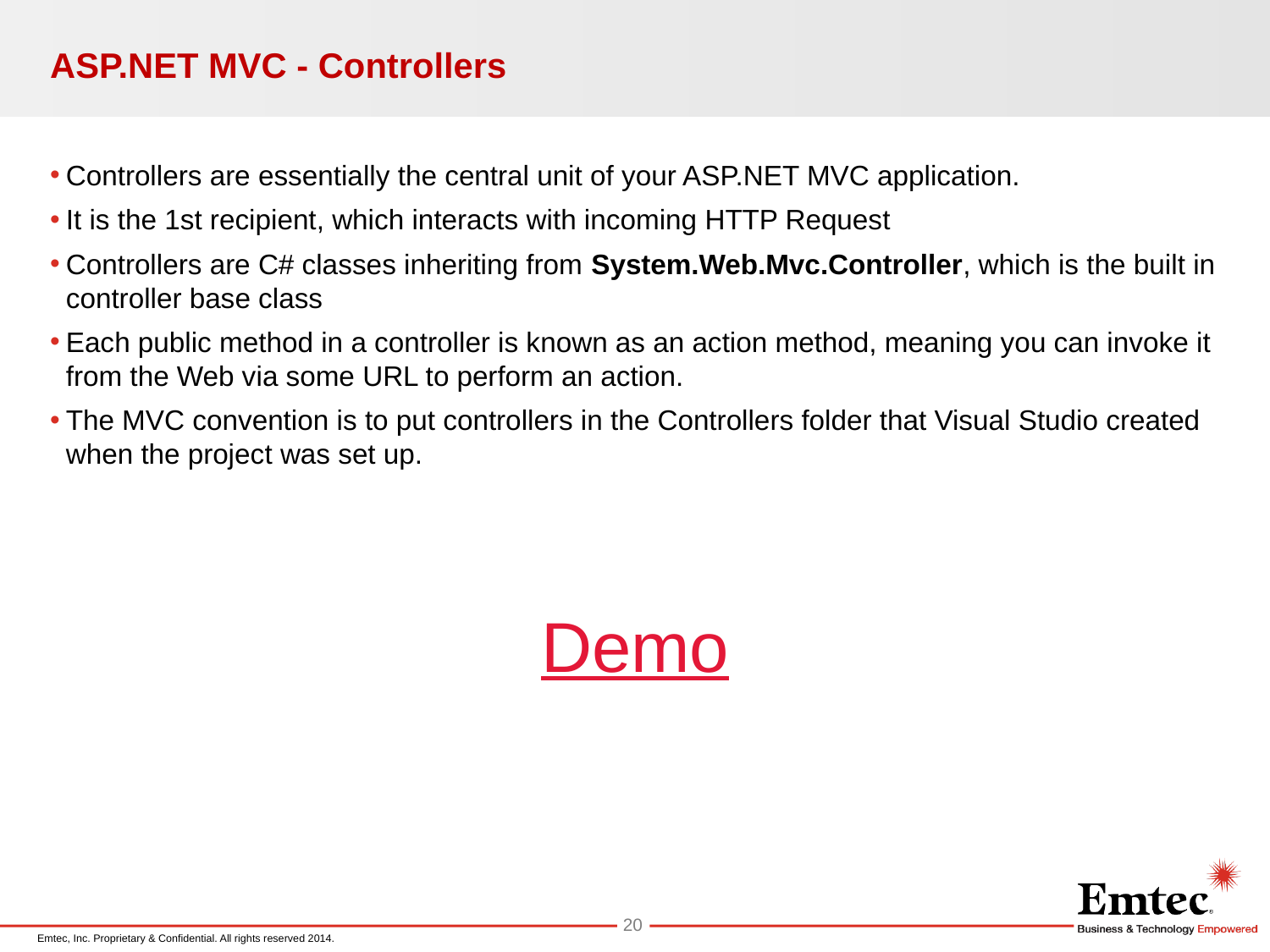

# ASP.NET MVC - Controllers
Controllers are essentially the central unit of your ASP.NET MVC application.
It is the 1st recipient, which interacts with incoming HTTP Request
Controllers are C# classes inheriting from System.Web.Mvc.Controller, which is the built in controller base class
Each public method in a controller is known as an action method, meaning you can invoke it from the Web via some URL to perform an action.
The MVC convention is to put controllers in the Controllers folder that Visual Studio created when the project was set up.

Demo
20
Emtec, Inc. Proprietary & Confidential. All rights reserved 2014.